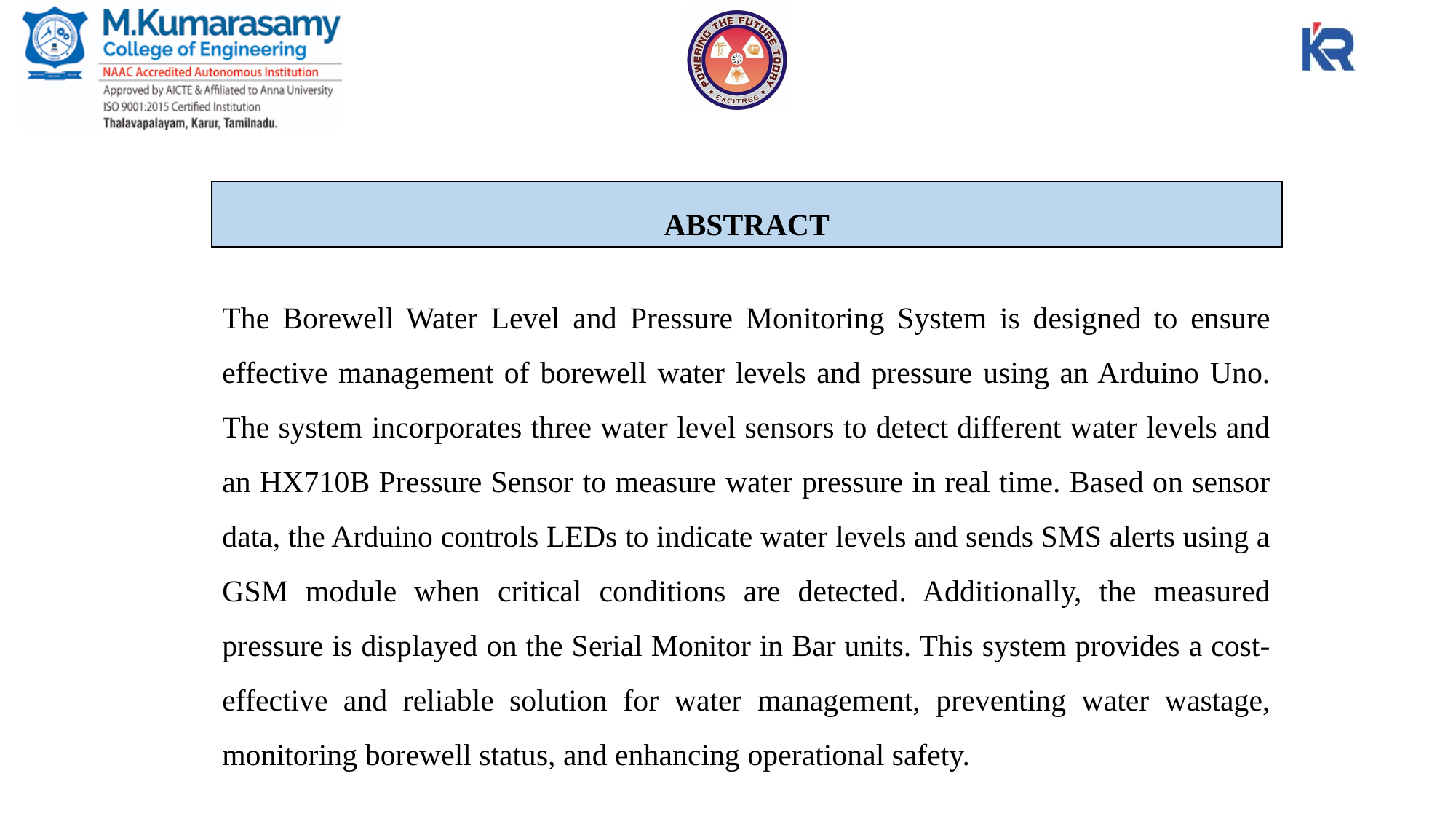

ABSTRACT
The Borewell Water Level and Pressure Monitoring System is designed to ensure effective management of borewell water levels and pressure using an Arduino Uno. The system incorporates three water level sensors to detect different water levels and an HX710B Pressure Sensor to measure water pressure in real time. Based on sensor data, the Arduino controls LEDs to indicate water levels and sends SMS alerts using a GSM module when critical conditions are detected. Additionally, the measured pressure is displayed on the Serial Monitor in Bar units. This system provides a cost-effective and reliable solution for water management, preventing water wastage, monitoring borewell status, and enhancing operational safety.